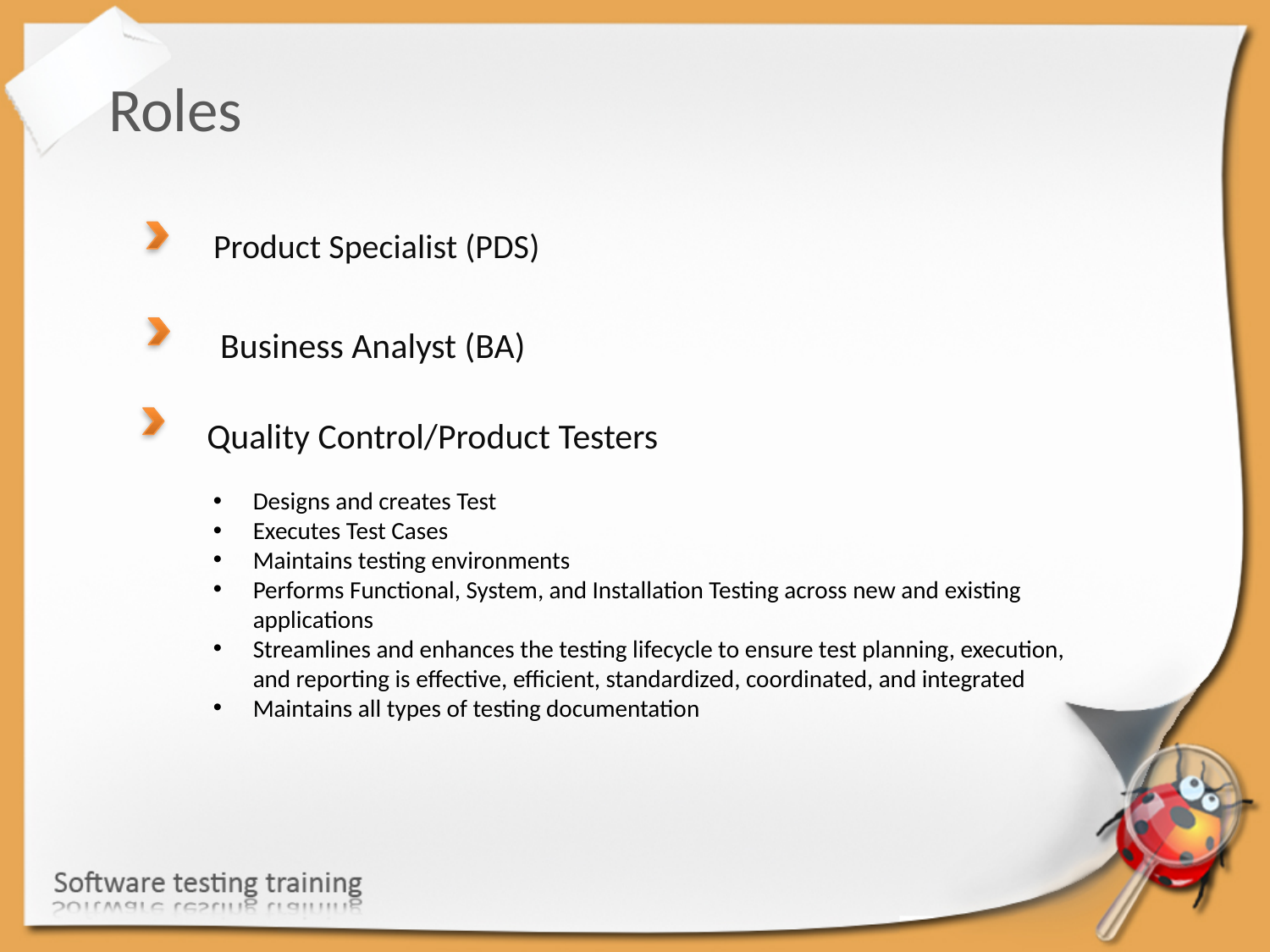

Roles
Product Specialist (PDS)

Business Analyst (BA)

Quality Control/Product Testers

Designs and creates Test
Executes Test Cases
Maintains testing environments
Performs Functional, System, and Installation Testing across new and existing applications
Streamlines and enhances the testing lifecycle to ensure test planning, execution, and reporting is effective, efficient, standardized, coordinated, and integrated
Maintains all types of testing documentation